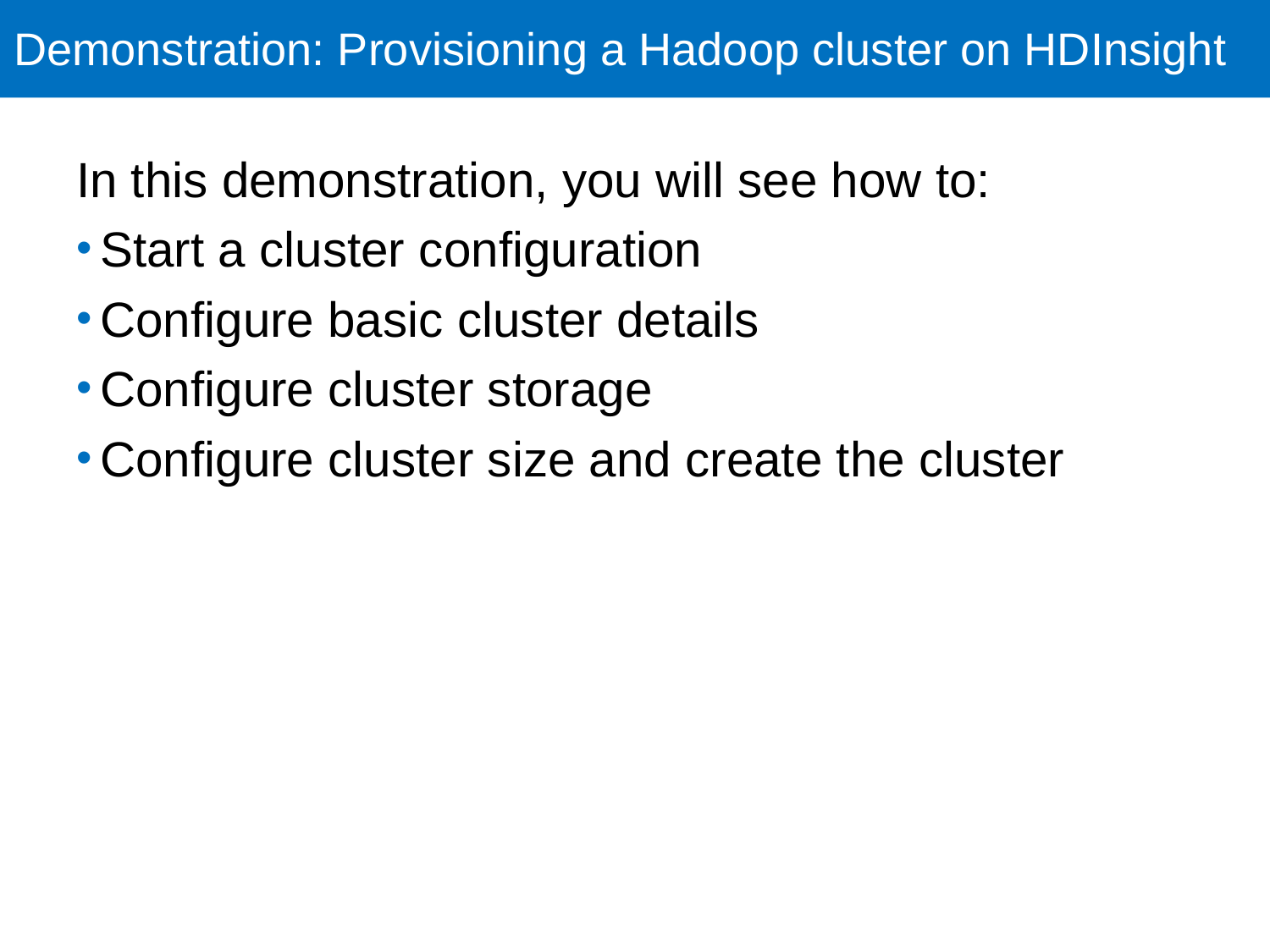

# Demonstration: Provisioning a Hadoop cluster on HDInsight
In this demonstration, you will see how to:
Start a cluster configuration
Configure basic cluster details
Configure cluster storage
Configure cluster size and create the cluster